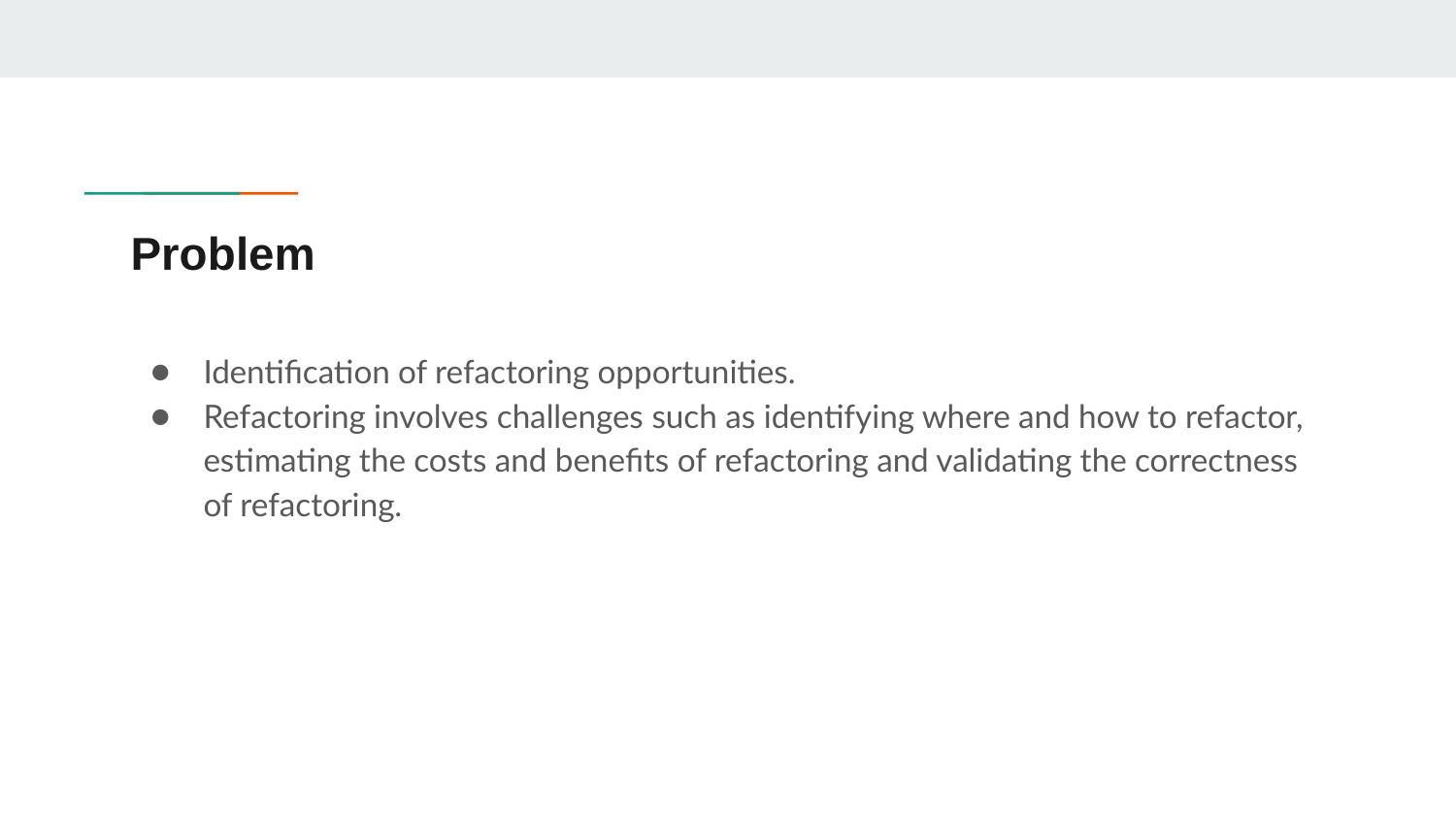

# Problem
Identification of refactoring opportunities.
Refactoring involves challenges such as identifying where and how to refactor, estimating the costs and benefits of refactoring and validating the correctness of refactoring.